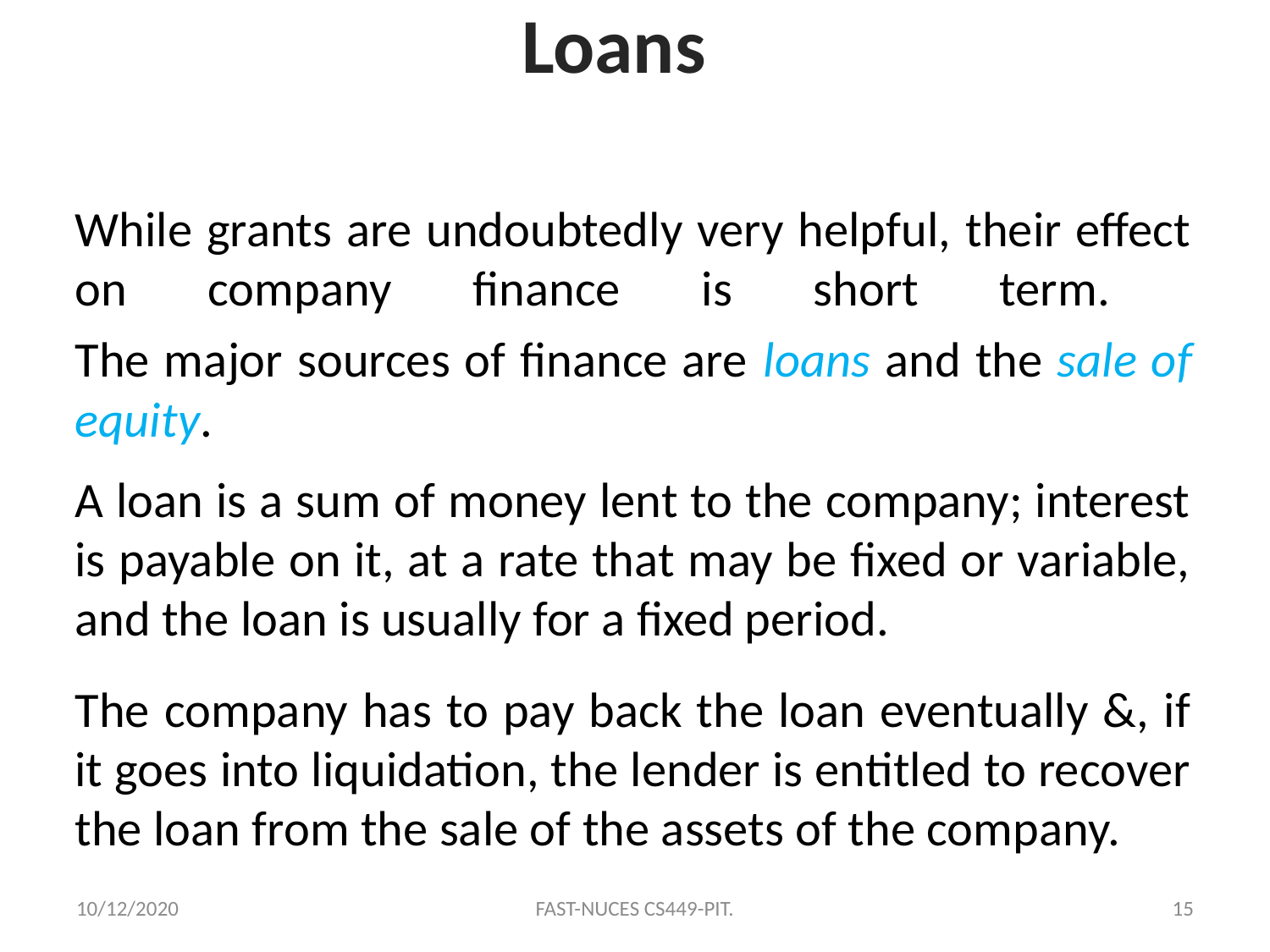

# Loans
While grants are undoubtedly very helpful, their effect on company finance is short term.
The major sources of finance are loans and the sale of equity.

A loan is a sum of money lent to the company; interest is payable on it, at a rate that may be fixed or variable, and the loan is usually for a fixed period.

The company has to pay back the loan eventually &, if it goes into liquidation, the lender is entitled to recover the loan from the sale of the assets of the company.
10/12/2020
FAST-NUCES CS449-PIT.
15